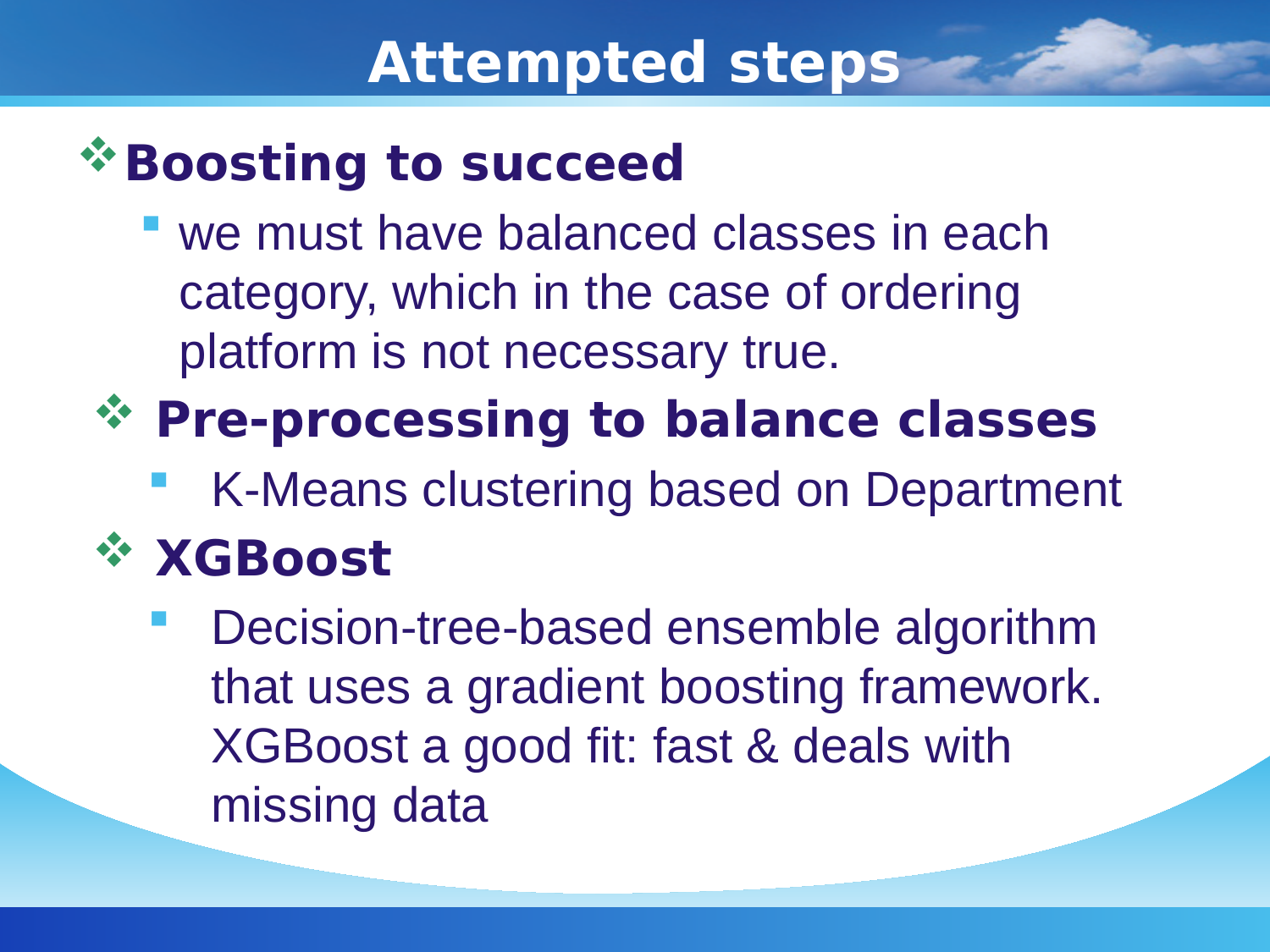

# Attempted steps
Boosting to succeed
we must have balanced classes in each category, which in the case of ordering platform is not necessary true.
Pre-processing to balance classes
K-Means clustering based on Department
XGBoost
Decision-tree-based ensemble algorithm that uses a gradient boosting framework. XGBoost a good fit: fast & deals with missing data